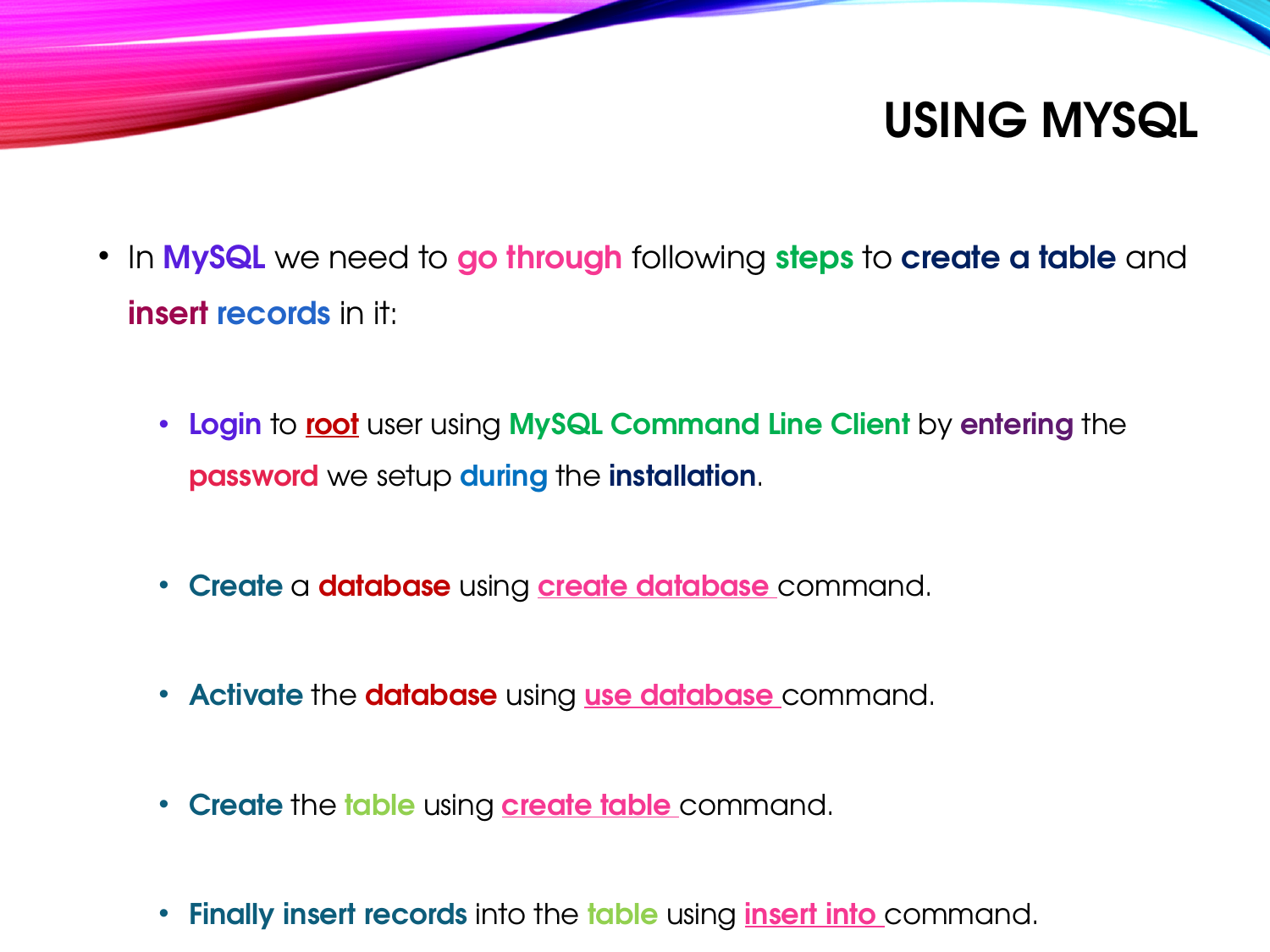

# Using mysql
In MySQL we need to go through following steps to create a table and insert records in it:

Login to root user using MySQL Command Line Client by entering the password we setup during the installation.

Create a database using create database command.

Activate the database using use database command.

Create the table using create table command.

Finally insert records into the table using insert into command.